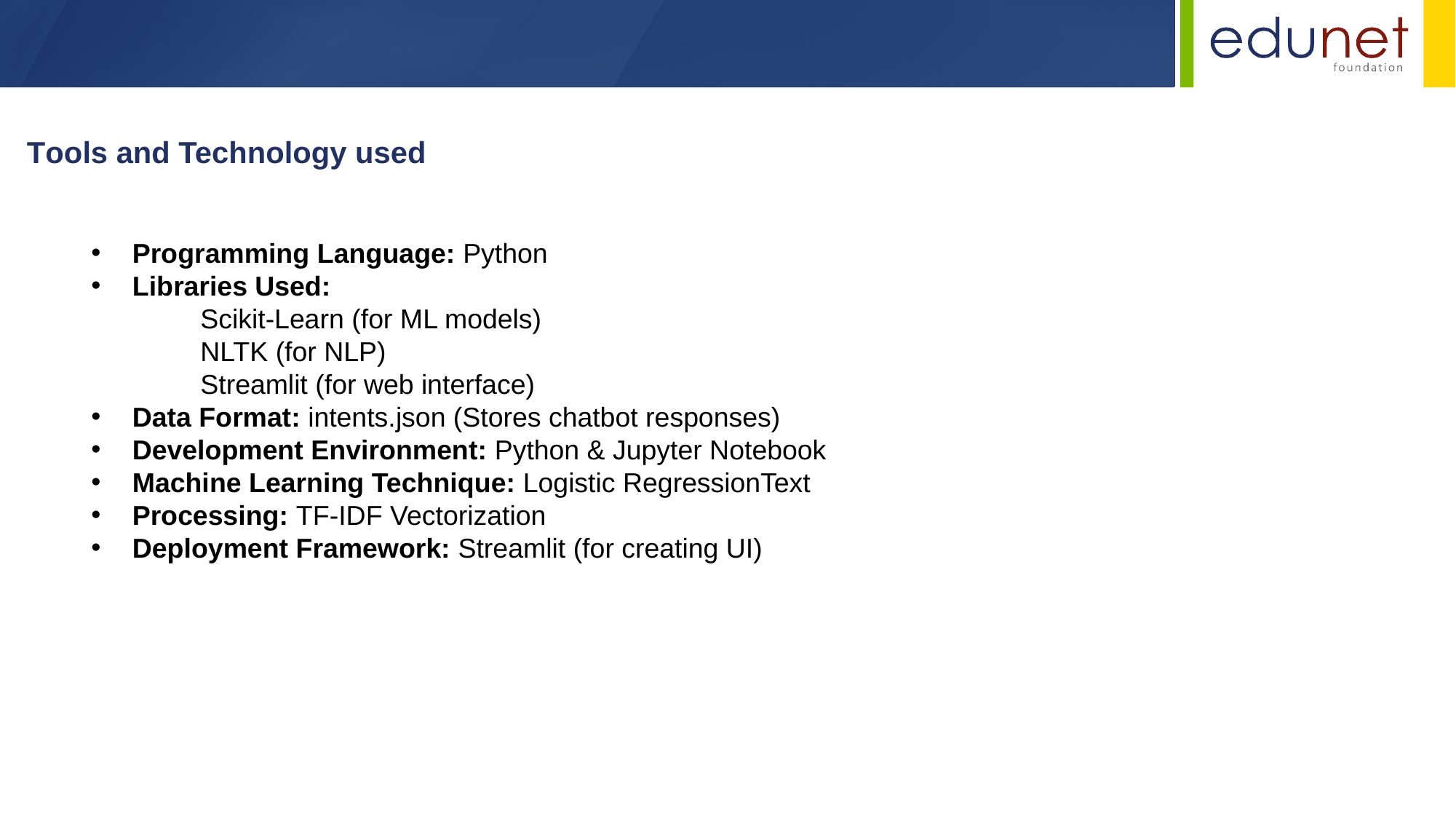

Tools and Technology used
Programming Language: Python
Libraries Used:
	Scikit-Learn (for ML models)
	NLTK (for NLP)
	Streamlit (for web interface)
Data Format: intents.json (Stores chatbot responses)
Development Environment: Python & Jupyter Notebook
Machine Learning Technique: Logistic RegressionText
Processing: TF-IDF Vectorization
Deployment Framework: Streamlit (for creating UI)